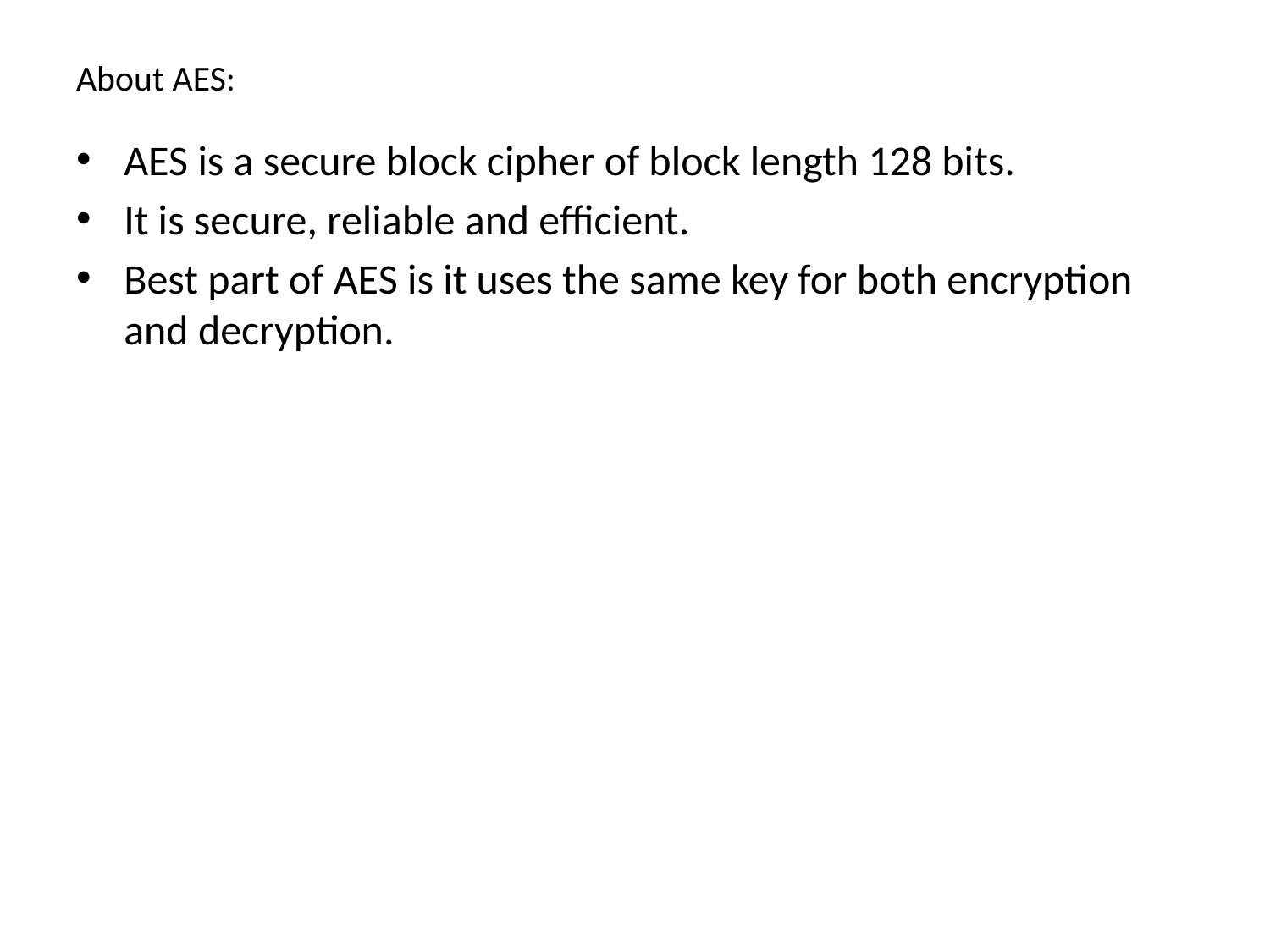

# About AES:

AES is a secure block cipher of block length 128 bits.
It is secure, reliable and efficient.
Best part of AES is it uses the same key for both encryption and decryption.